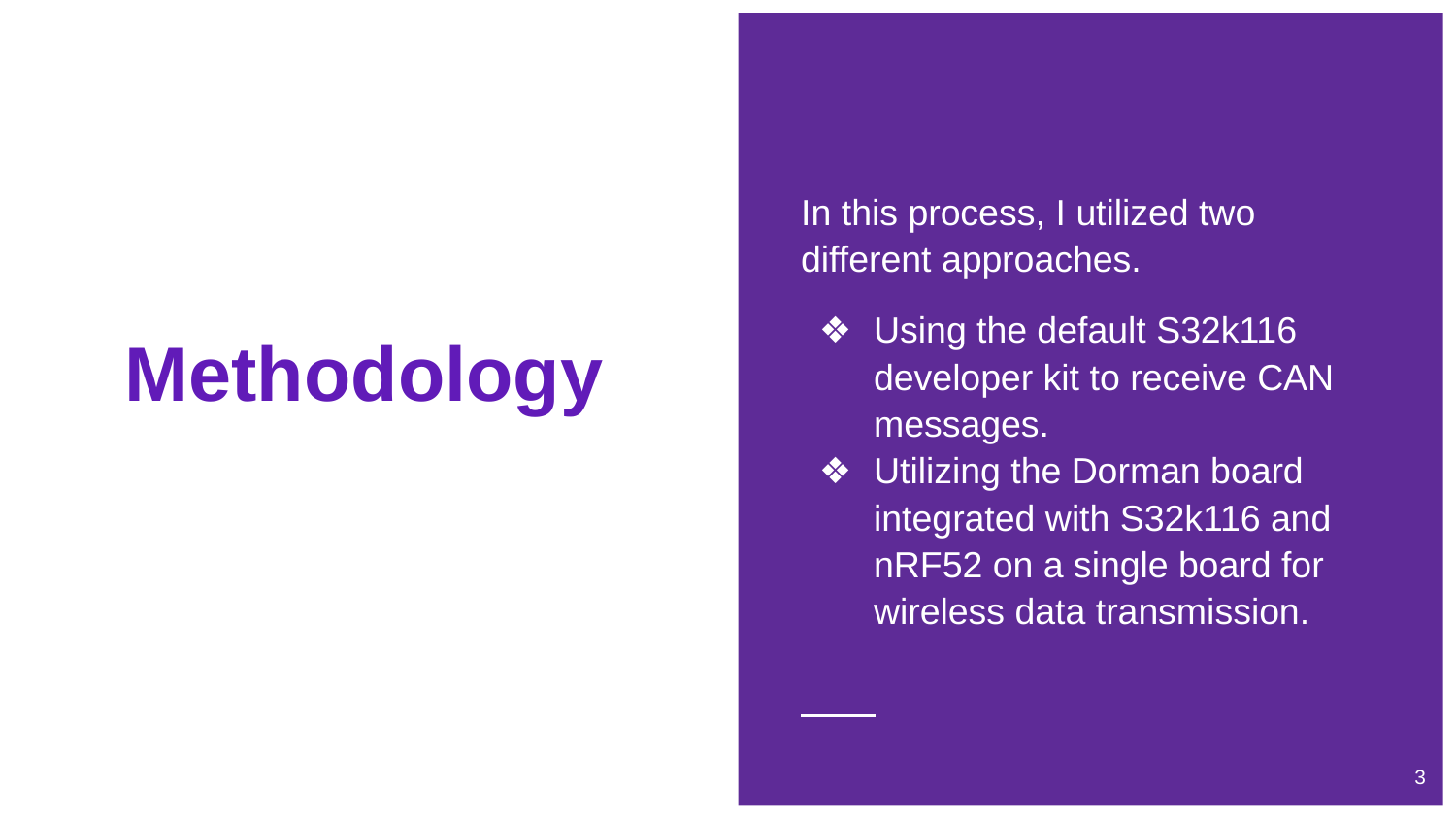

In this process, I utilized two different approaches.
Using the default S32k116 developer kit to receive CAN messages.
Utilizing the Dorman board integrated with S32k116 and nRF52 on a single board for wireless data transmission.
# Methodology
3